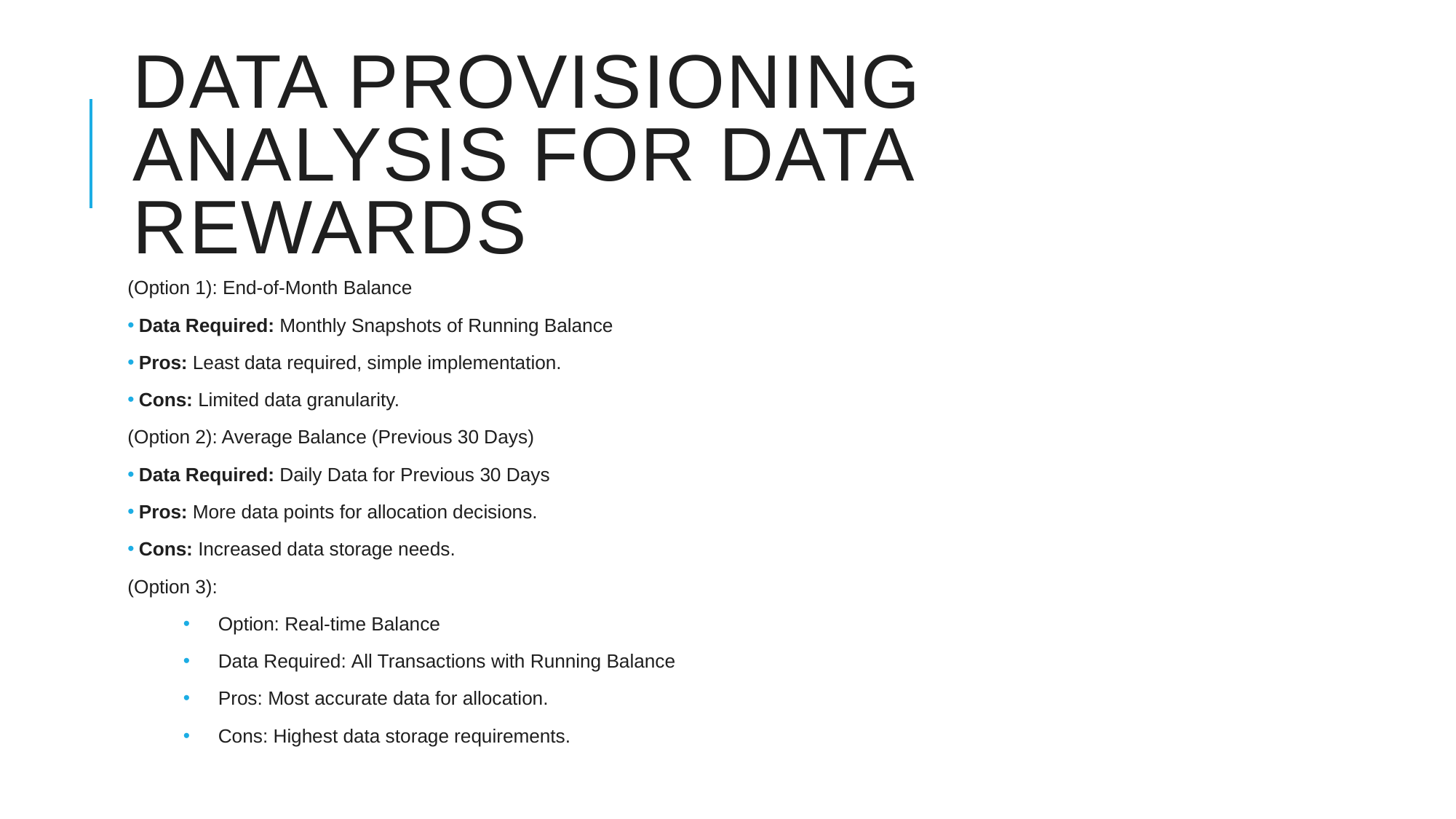

# Data Provisioning Analysis for Data Rewards
(Option 1): End-of-Month Balance
Data Required: Monthly Snapshots of Running Balance
Pros: Least data required, simple implementation.
Cons: Limited data granularity.
(Option 2): Average Balance (Previous 30 Days)
Data Required: Daily Data for Previous 30 Days
Pros: More data points for allocation decisions.
Cons: Increased data storage needs.
(Option 3):
Option: Real-time Balance
Data Required: All Transactions with Running Balance
Pros: Most accurate data for allocation.
Cons: Highest data storage requirements.